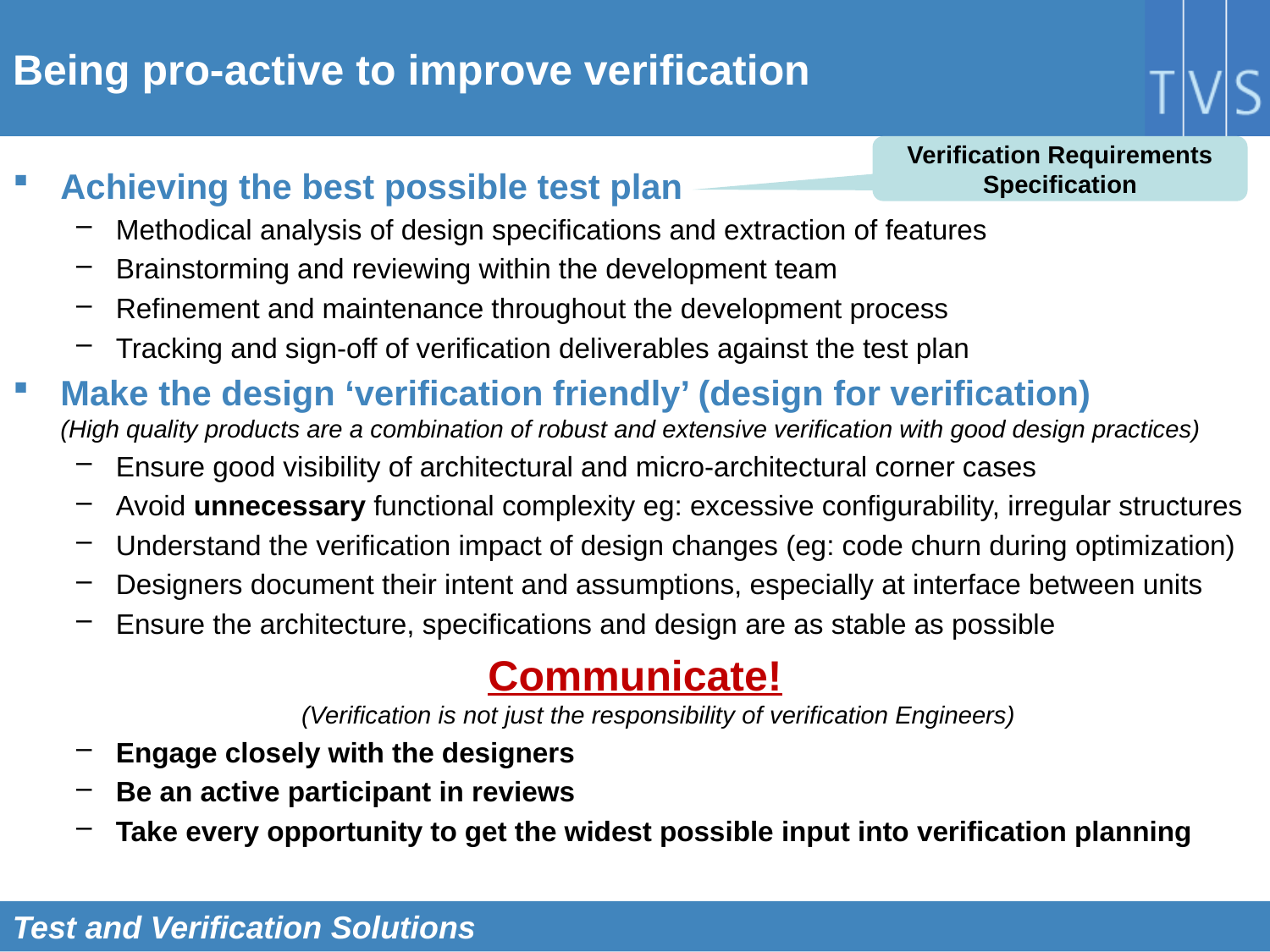

# Being pro-active to improve verification
Verification Requirements Specification
Achieving the best possible test plan
Methodical analysis of design specifications and extraction of features
Brainstorming and reviewing within the development team
Refinement and maintenance throughout the development process
Tracking and sign-off of verification deliverables against the test plan
Make the design ‘verification friendly’ (design for verification)
(High quality products are a combination of robust and extensive verification with good design practices)
Ensure good visibility of architectural and micro-architectural corner cases
Avoid unnecessary functional complexity eg: excessive configurability, irregular structures
Understand the verification impact of design changes (eg: code churn during optimization)
Designers document their intent and assumptions, especially at interface between units
Ensure the architecture, specifications and design are as stable as possible
Communicate!
(Verification is not just the responsibility of verification Engineers)
Engage closely with the designers
Be an active participant in reviews
Take every opportunity to get the widest possible input into verification planning